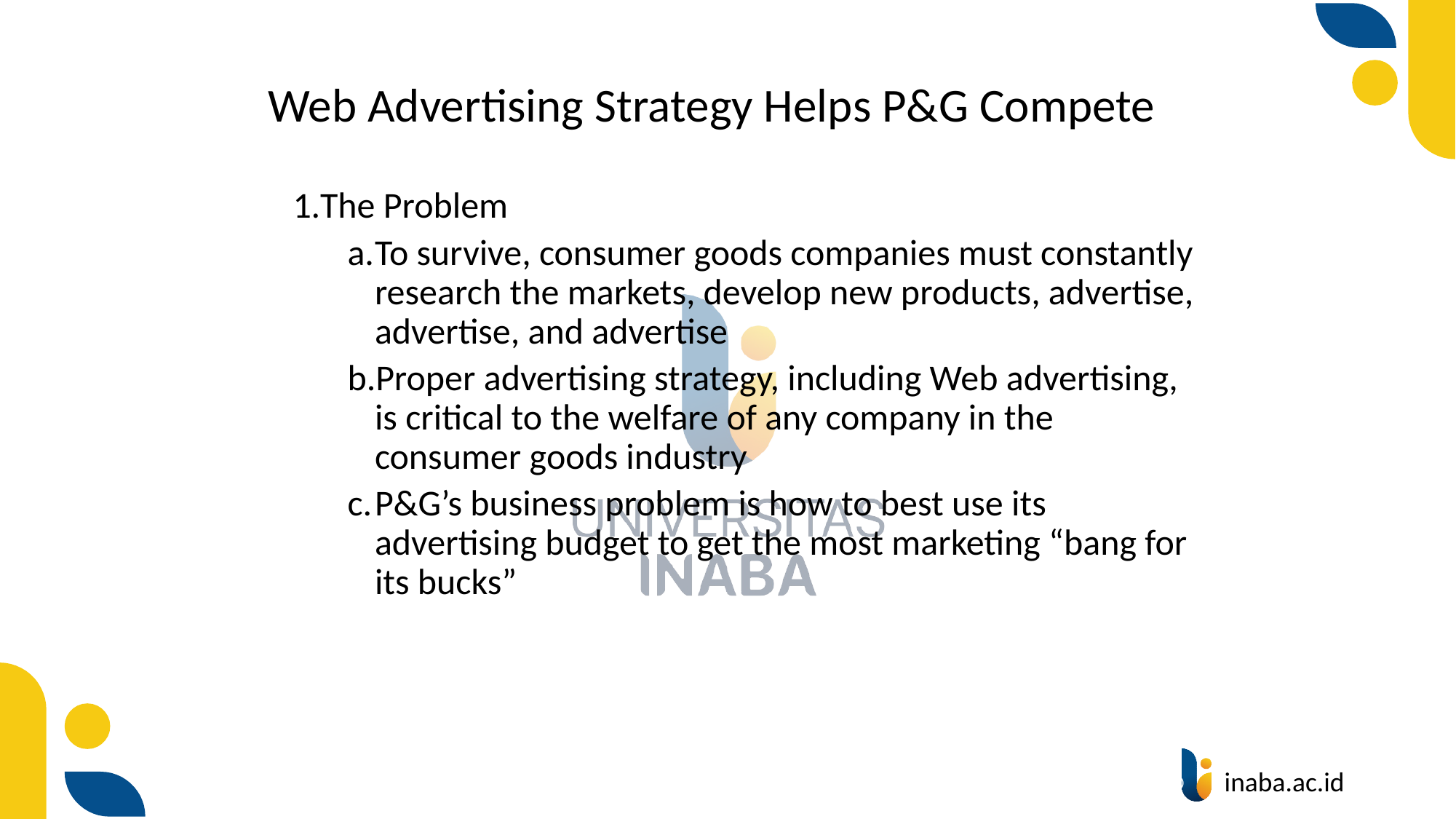

# Web Advertising Strategy Helps P&G Compete
The Problem
To survive, consumer goods companies must constantly research the markets, develop new products, advertise, advertise, and advertise
Proper advertising strategy, including Web advertising, is critical to the welfare of any company in the consumer goods industry
P&G’s business problem is how to best use its advertising budget to get the most marketing “bang for its bucks”
4
© Prentice Hall 2004